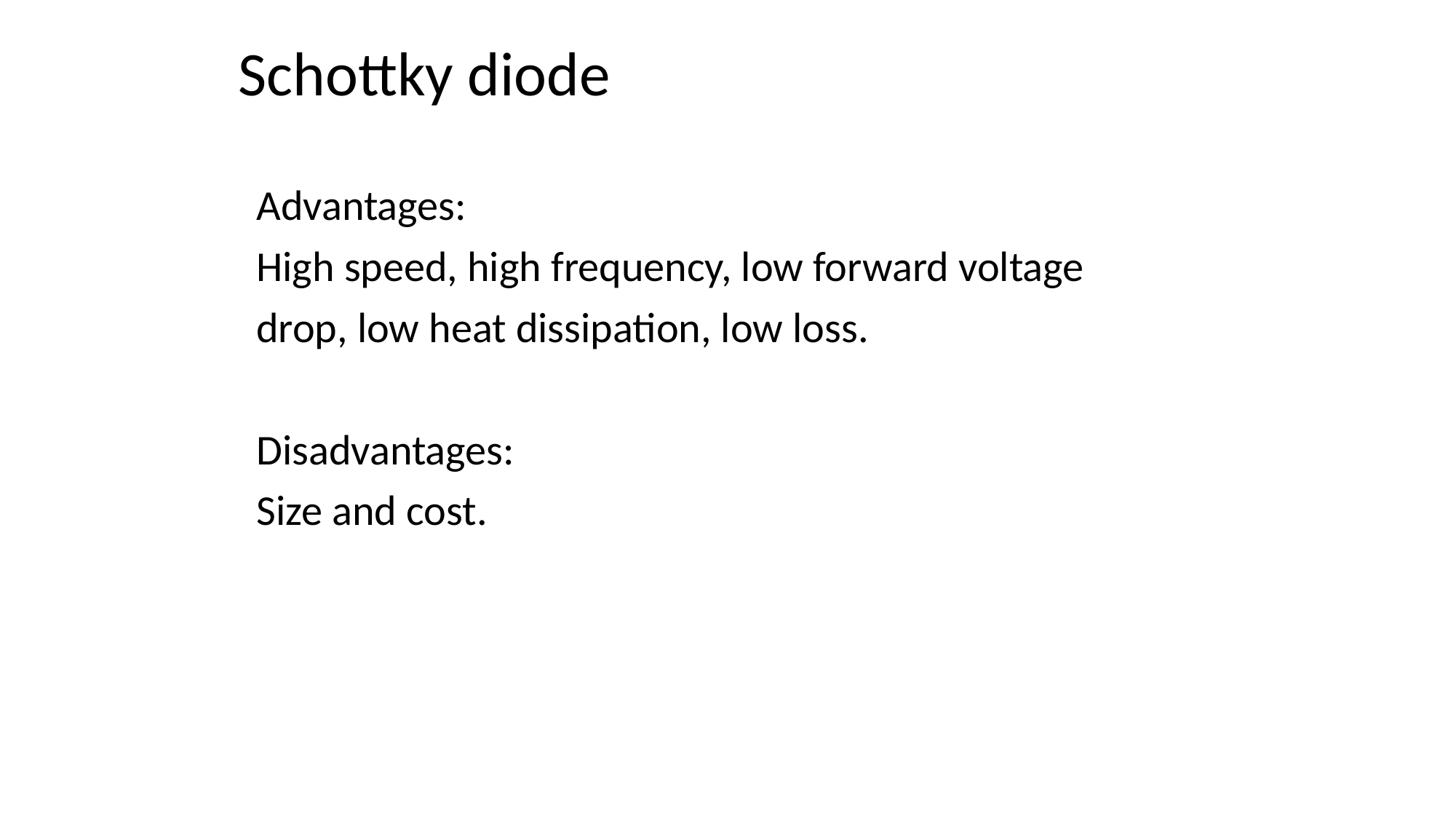

# Schottky diode
Advantages:
High speed, high frequency, low forward voltage
drop, low heat dissipation, low loss.

Disadvantages:
Size and cost.